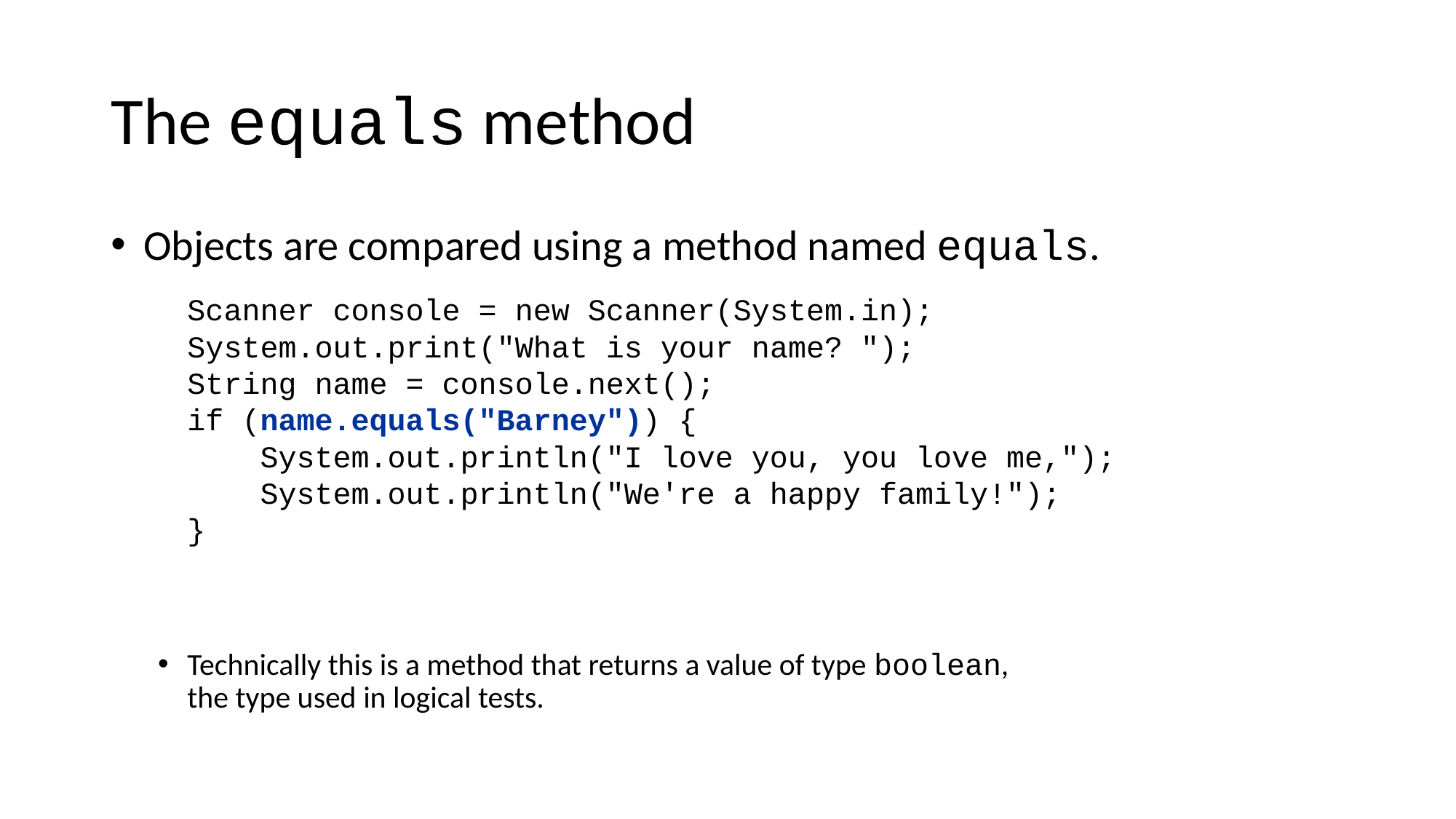

# The equals method
Objects are compared using a method named equals.

	Scanner console = new Scanner(System.in);
	System.out.print("What is your name? ");
	String name = console.next();
	if (name.equals("Barney")) {
	    System.out.println("I love you, you love me,");
	    System.out.println("We're a happy family!");
	}

Technically this is a method that returns a value of type boolean,
the type used in logical tests.